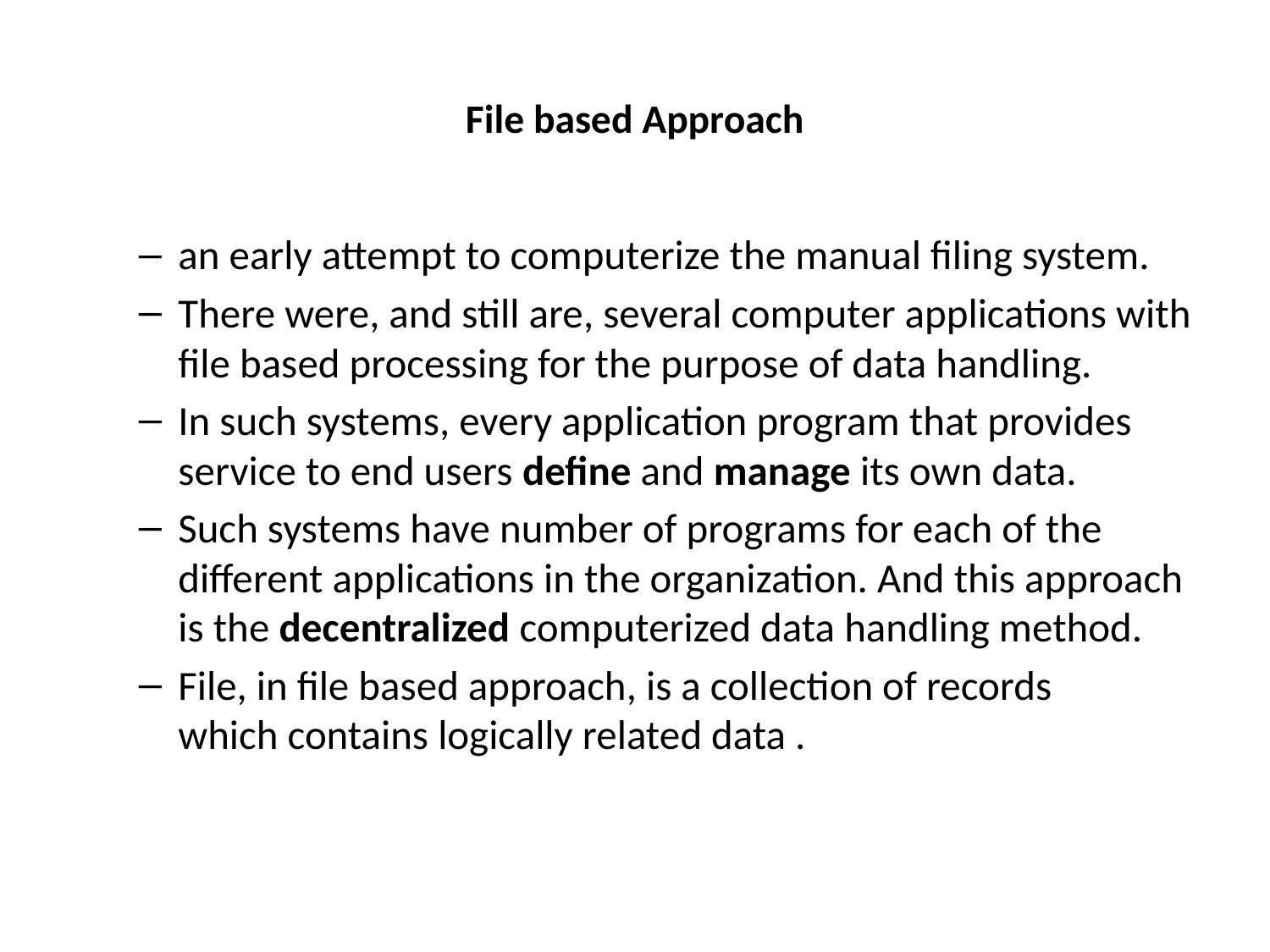

# File based Approach
an early attempt to computerize the manual filing system.
There were, and still are, several computer applications with file based processing for the purpose of data handling.
In such systems, every application program that provides service to end users define and manage its own data.
Such systems have number of programs for each of the different applications in the organization. And this approach is the decentralized computerized data handling method.
File, in file based approach, is a collection of records
which contains logically related data .